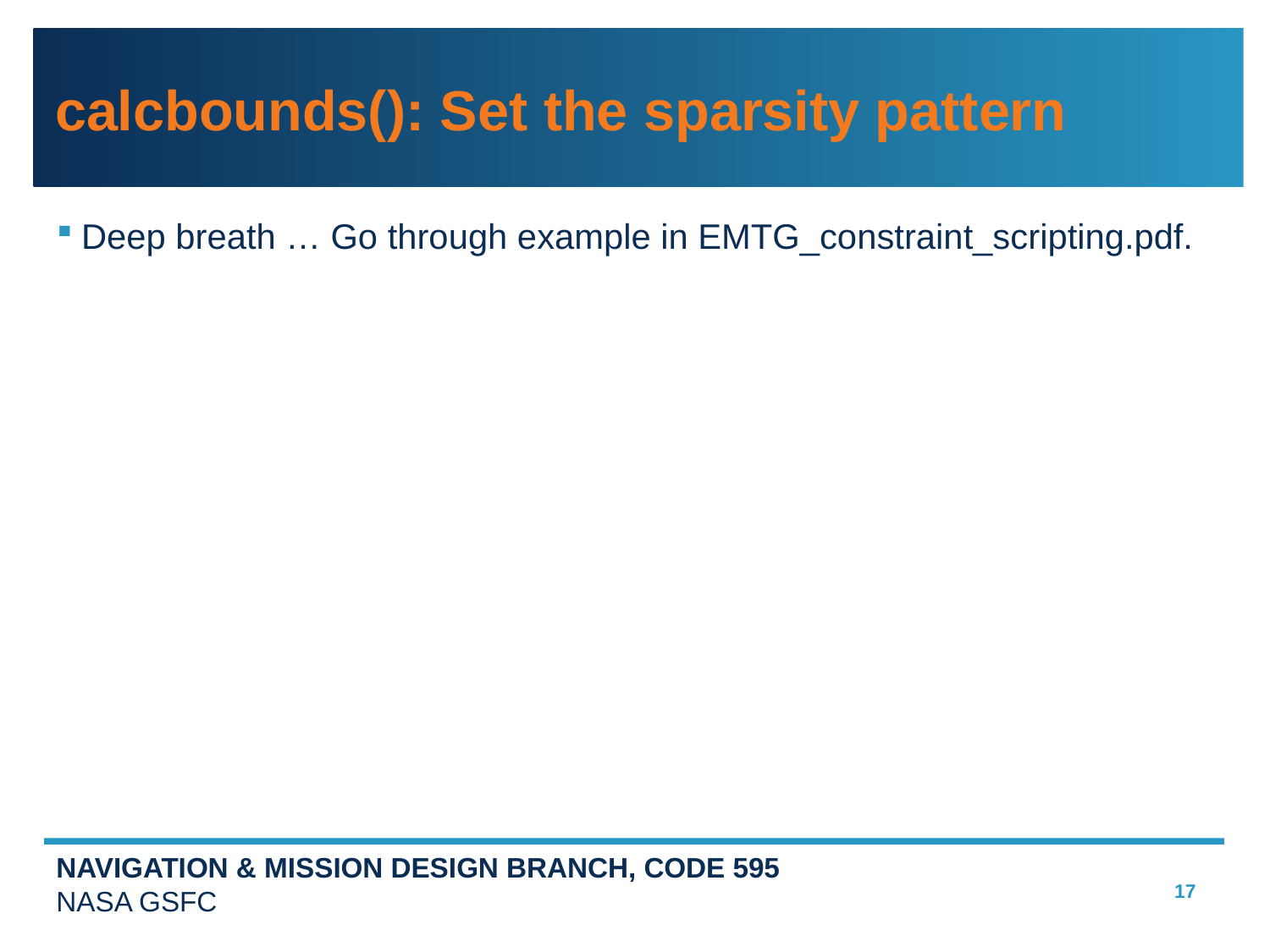

# calcbounds(): Set the sparsity pattern
Deep breath … Go through example in EMTG_constraint_scripting.pdf.

17